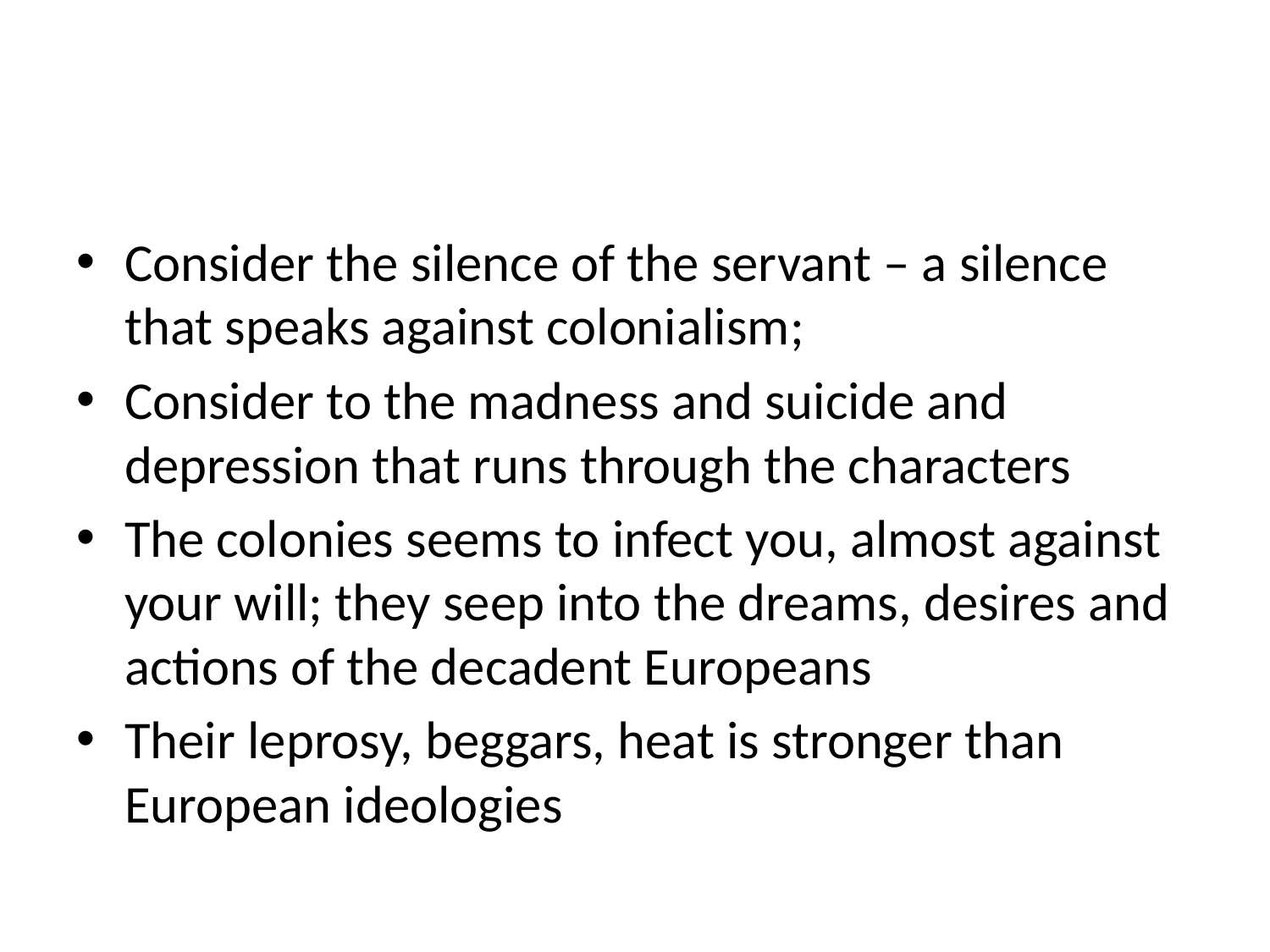

#
Consider the silence of the servant – a silence that speaks against colonialism;
Consider to the madness and suicide and depression that runs through the characters
The colonies seems to infect you, almost against your will; they seep into the dreams, desires and actions of the decadent Europeans
Their leprosy, beggars, heat is stronger than European ideologies